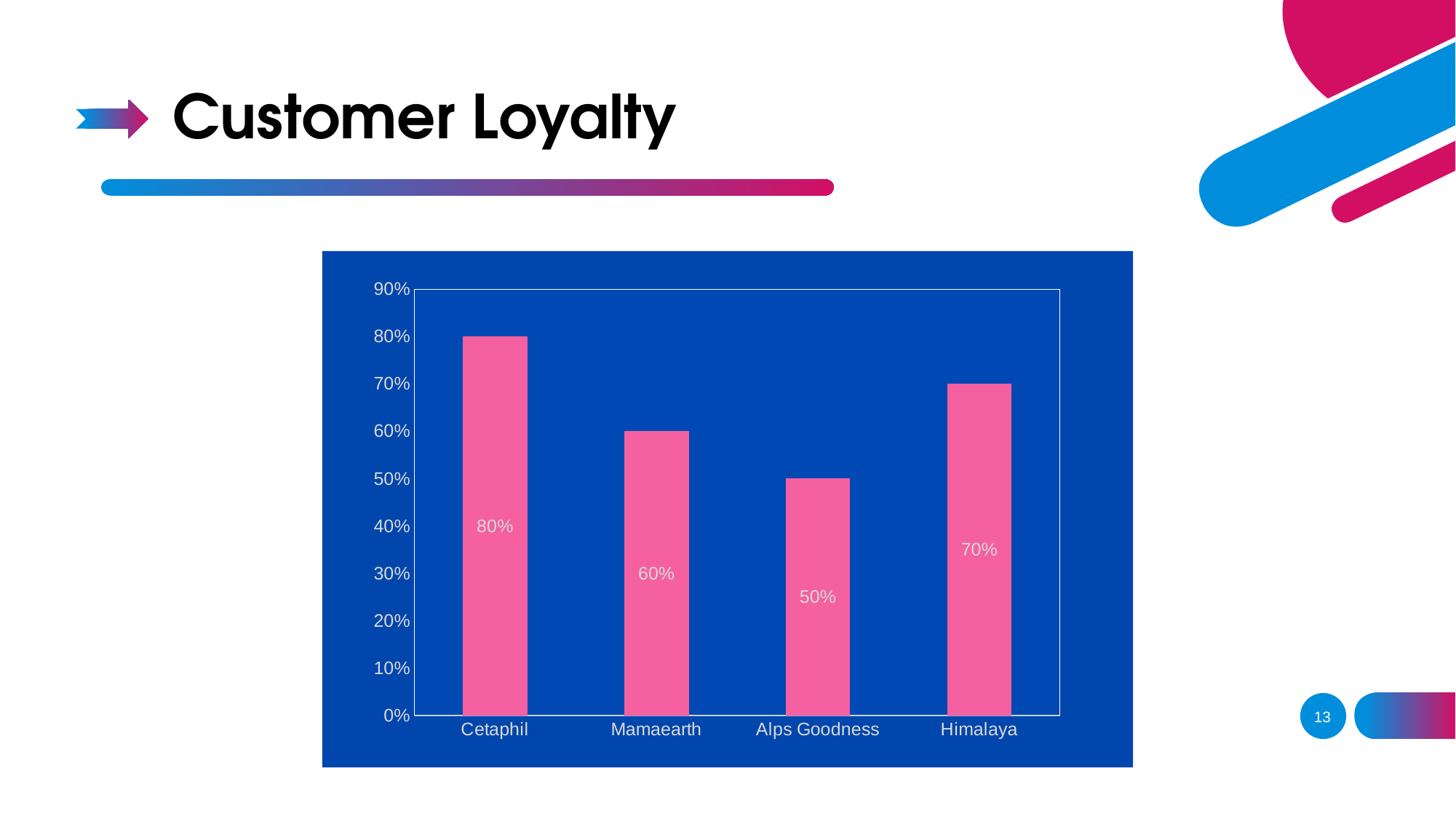

# Customer Loyalty

### Chart

| Category | Column2 | Column1 | Column3 |
|---|---|---|---|
| Cetaphil | None | 0.8 | None |
| Mamaearth | None | 0.6 | None |
| Alps Goodness | None | 0.5 | None |
| Himalaya | None | 0.7 | None |
13